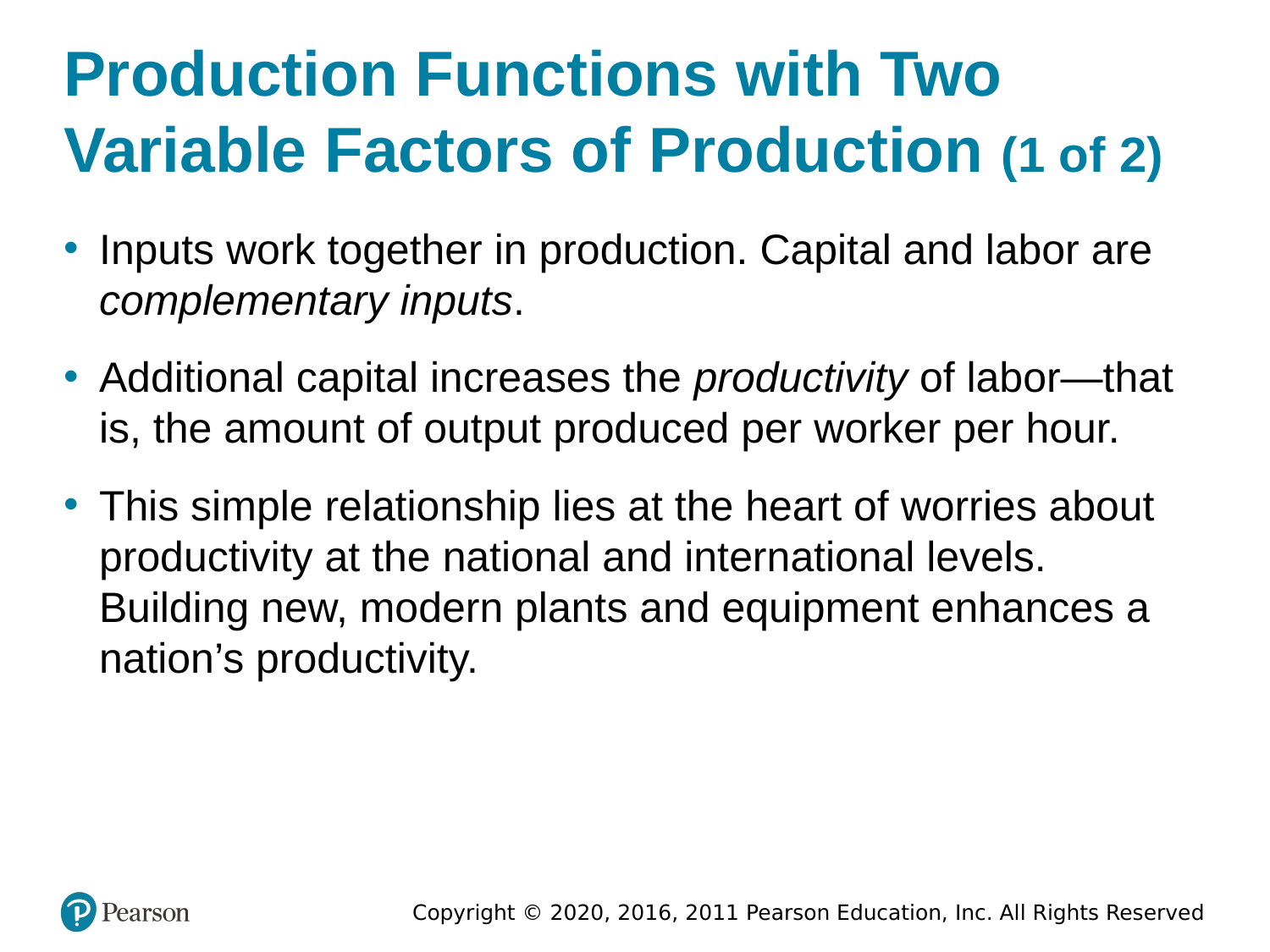

# Production Functions with Two Variable Factors of Production (1 of 2)
Inputs work together in production. Capital and labor are complementary inputs.
Additional capital increases the productivity of labor—that is, the amount of output produced per worker per hour.
This simple relationship lies at the heart of worries about productivity at the national and international levels. Building new, modern plants and equipment enhances a nation’s productivity.